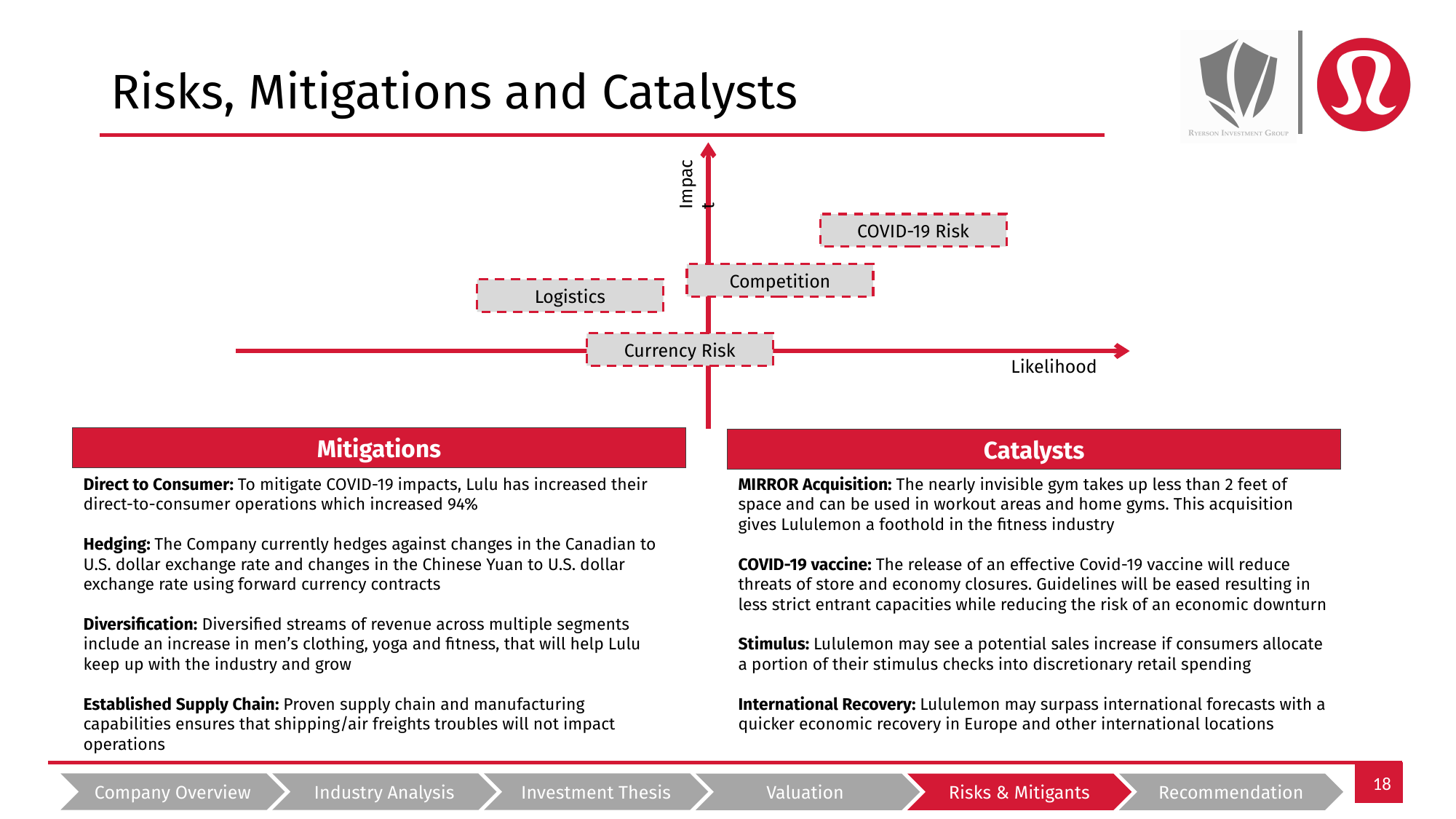

# Risks, Mitigations and Catalysts
Impact
COVID-19 Risk
Competition
Logistics
Currency Risk
Likelihood

Mitigations
Catalysts
Direct to Consumer: To mitigate COVID-19 impacts, Lulu has increased their direct-to-consumer operations which increased 94%

Hedging: The Company currently hedges against changes in the Canadian to U.S. dollar exchange rate and changes in the Chinese Yuan to U.S. dollar exchange rate using forward currency contracts

Diversification: Diversified streams of revenue across multiple segments include an increase in men’s clothing, yoga and fitness, that will help Lulu keep up with the industry and grow

Established Supply Chain: Proven supply chain and manufacturing capabilities ensures that shipping/air freights troubles will not impact operations
MIRROR Acquisition: The nearly invisible gym takes up less than 2 feet of space and can be used in workout areas and home gyms. This acquisition gives Lululemon a foothold in the fitness industry

COVID-19 vaccine: The release of an effective Covid-19 vaccine will reduce threats of store and economy closures. Guidelines will be eased resulting in less strict entrant capacities while reducing the risk of an economic downturn

Stimulus: Lululemon may see a potential sales increase if consumers allocate a portion of their stimulus checks into discretionary retail spending

International Recovery: Lululemon may surpass international forecasts with a quicker economic recovery in Europe and other international locations
Company Overview
Industry Analysis
Investment Thesis
Valuation
Risks & Mitigants
Recommendation